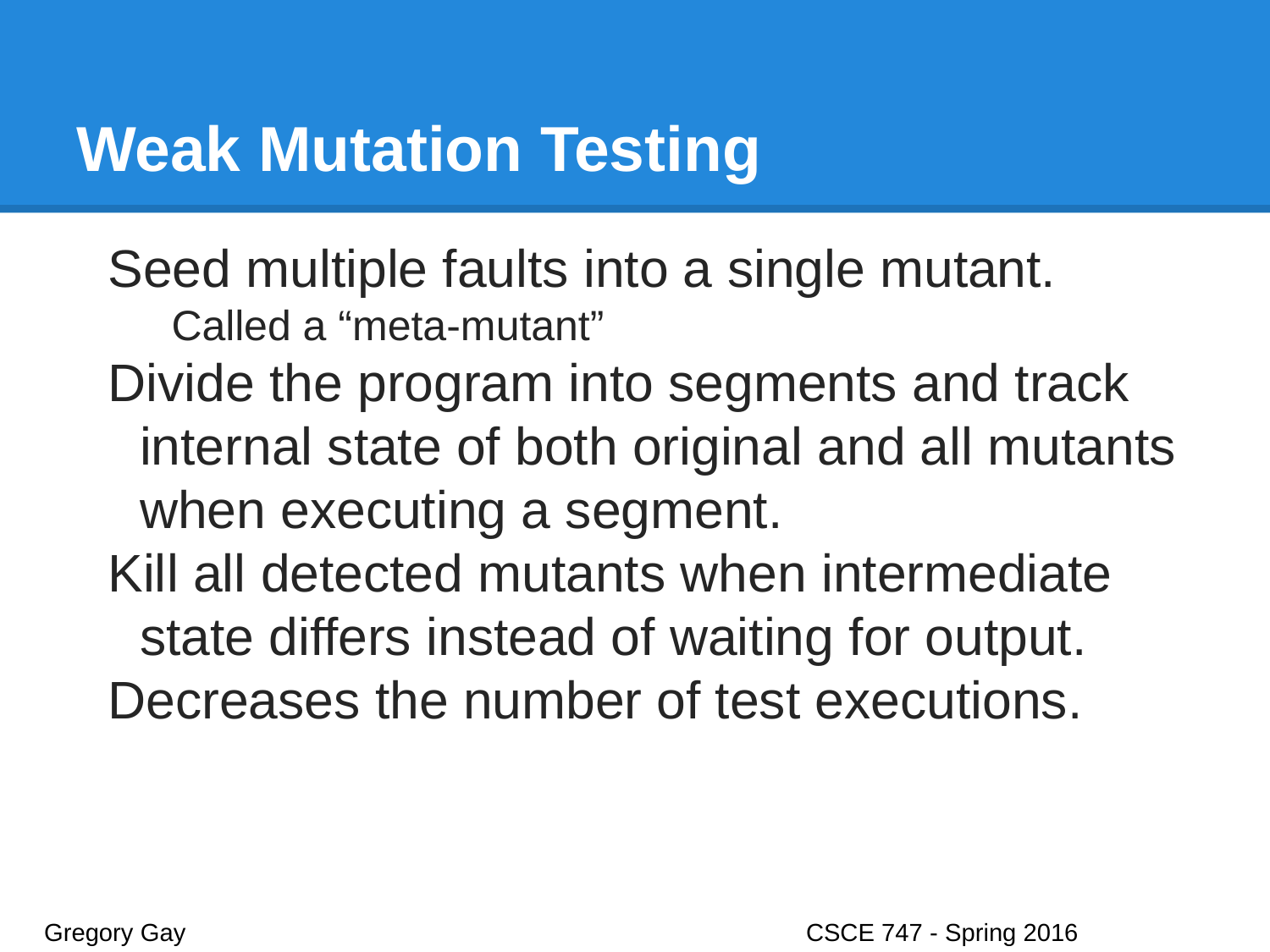

# Weak Mutation Testing
Seed multiple faults into a single mutant.
Called a “meta-mutant”
Divide the program into segments and track internal state of both original and all mutants when executing a segment.
Kill all detected mutants when intermediate state differs instead of waiting for output.
Decreases the number of test executions.
Gregory Gay					CSCE 747 - Spring 2016							34